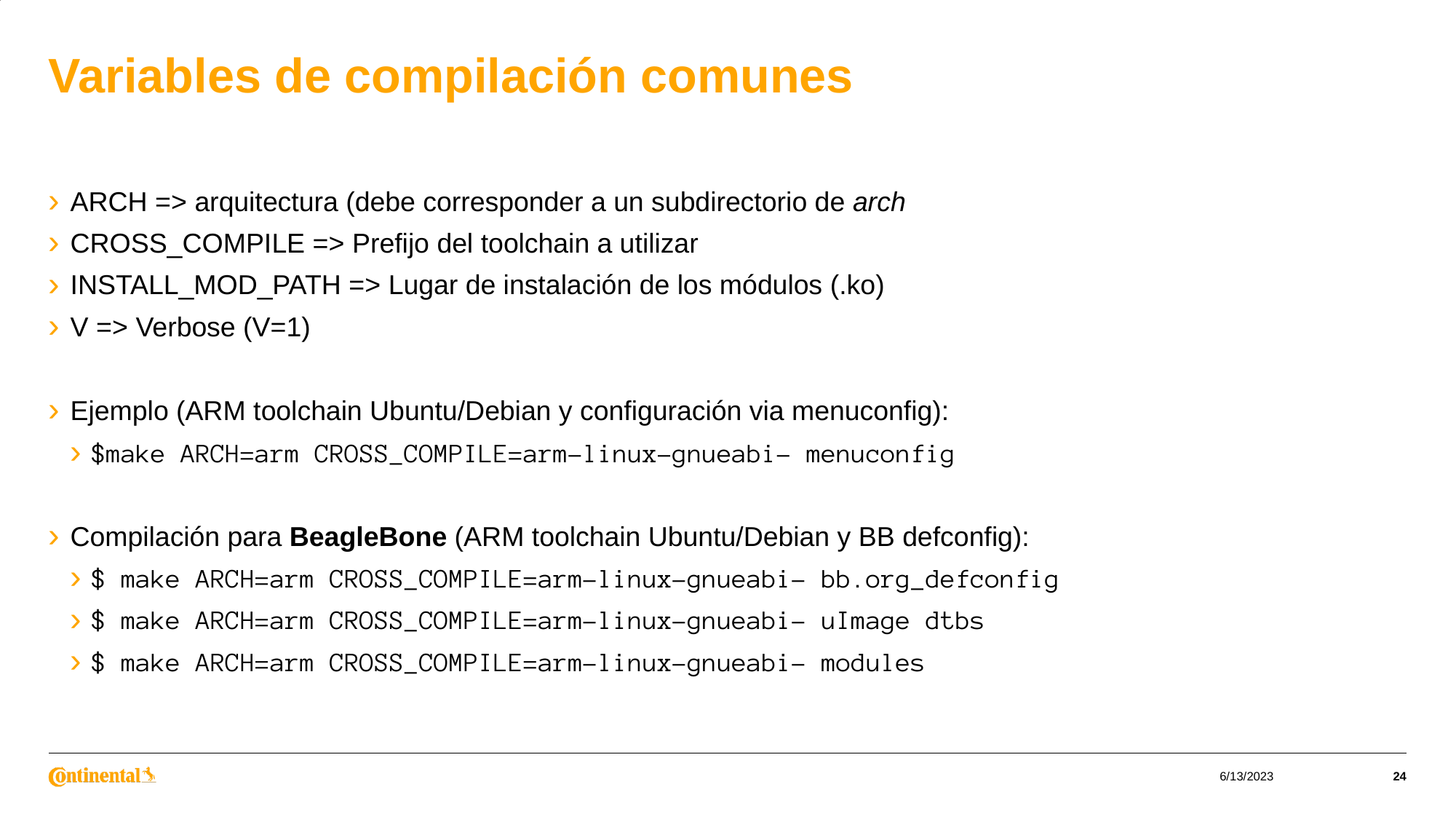

# Variables de compilación comunes
ARCH => arquitectura (debe corresponder a un subdirectorio de arch
CROSS_COMPILE => Prefijo del toolchain a utilizar
INSTALL_MOD_PATH => Lugar de instalación de los módulos (.ko)
V => Verbose (V=1)

Ejemplo (ARM toolchain Ubuntu/Debian y configuración via menuconfig):
$make ARCH=arm CROSS_COMPILE=arm-linux-gnueabi- menuconfig

Compilación para BeagleBone (ARM toolchain Ubuntu/Debian y BB defconfig):
$ make ARCH=arm CROSS_COMPILE=arm-linux-gnueabi- bb.org_defconfig
$ make ARCH=arm CROSS_COMPILE=arm-linux-gnueabi- uImage dtbs
$ make ARCH=arm CROSS_COMPILE=arm-linux-gnueabi- modules

6/13/2023
24